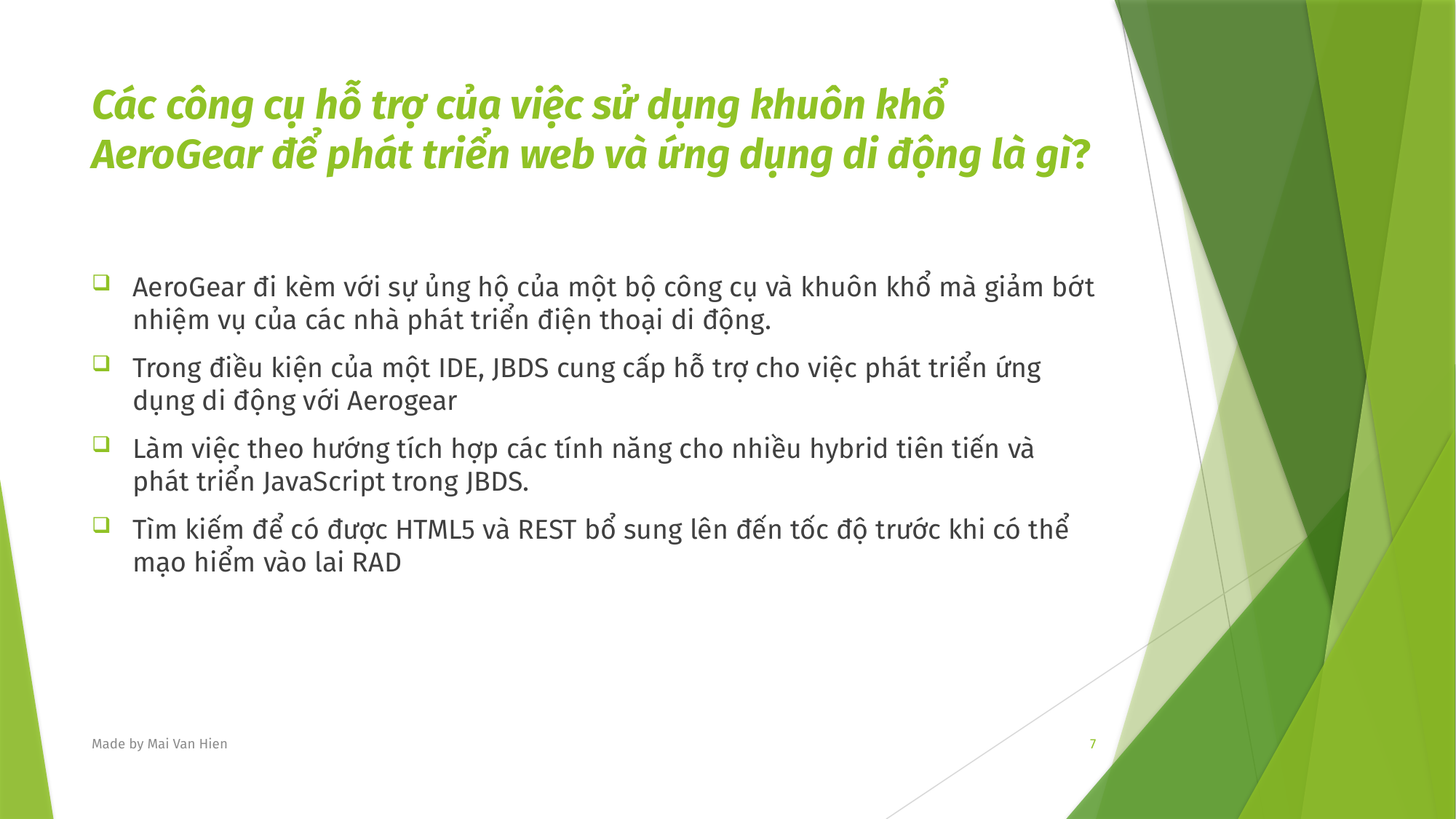

# Các công cụ hỗ trợ của việc sử dụng khuôn khổ AeroGear để phát triển web và ứng dụng di động là gì?
AeroGear đi kèm với sự ủng hộ của một bộ công cụ và khuôn khổ mà giảm bớt nhiệm vụ của các nhà phát triển điện thoại di động.
Trong điều kiện của một IDE, JBDS cung cấp hỗ trợ cho việc phát triển ứng dụng di động với Aerogear
Làm việc theo hướng tích hợp các tính năng cho nhiều hybrid tiên tiến và phát triển JavaScript trong JBDS.
Tìm kiếm để có được HTML5 và REST bổ sung lên đến tốc độ trước khi có thể mạo hiểm vào lai RAD
Made by Mai Van Hien
7